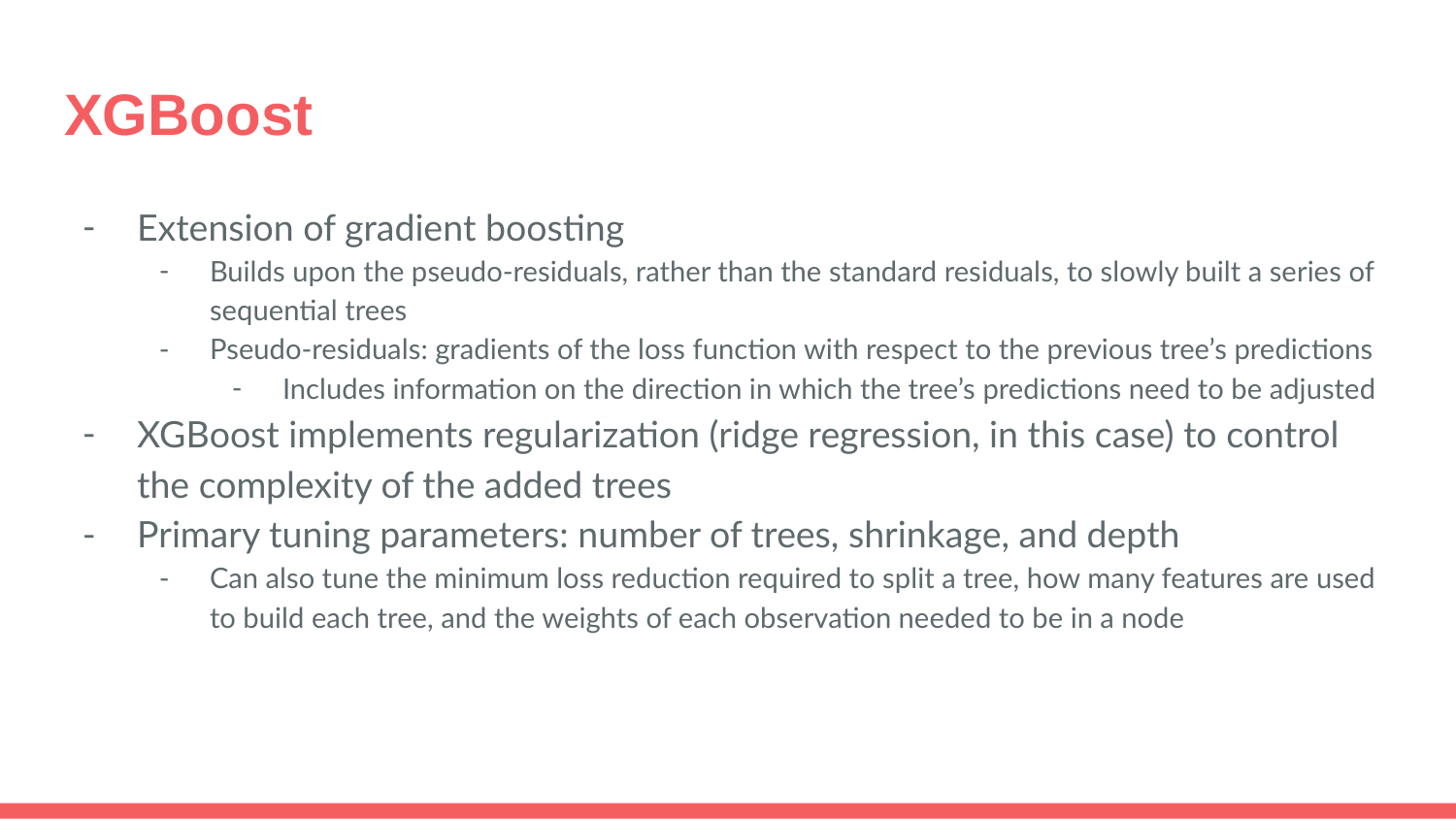

# XGBoost
Extension of gradient boosting
Builds upon the pseudo-residuals, rather than the standard residuals, to slowly built a series of sequential trees
Pseudo-residuals: gradients of the loss function with respect to the previous tree’s predictions
Includes information on the direction in which the tree’s predictions need to be adjusted
XGBoost implements regularization (ridge regression, in this case) to control the complexity of the added trees
Primary tuning parameters: number of trees, shrinkage, and depth
Can also tune the minimum loss reduction required to split a tree, how many features are used to build each tree, and the weights of each observation needed to be in a node